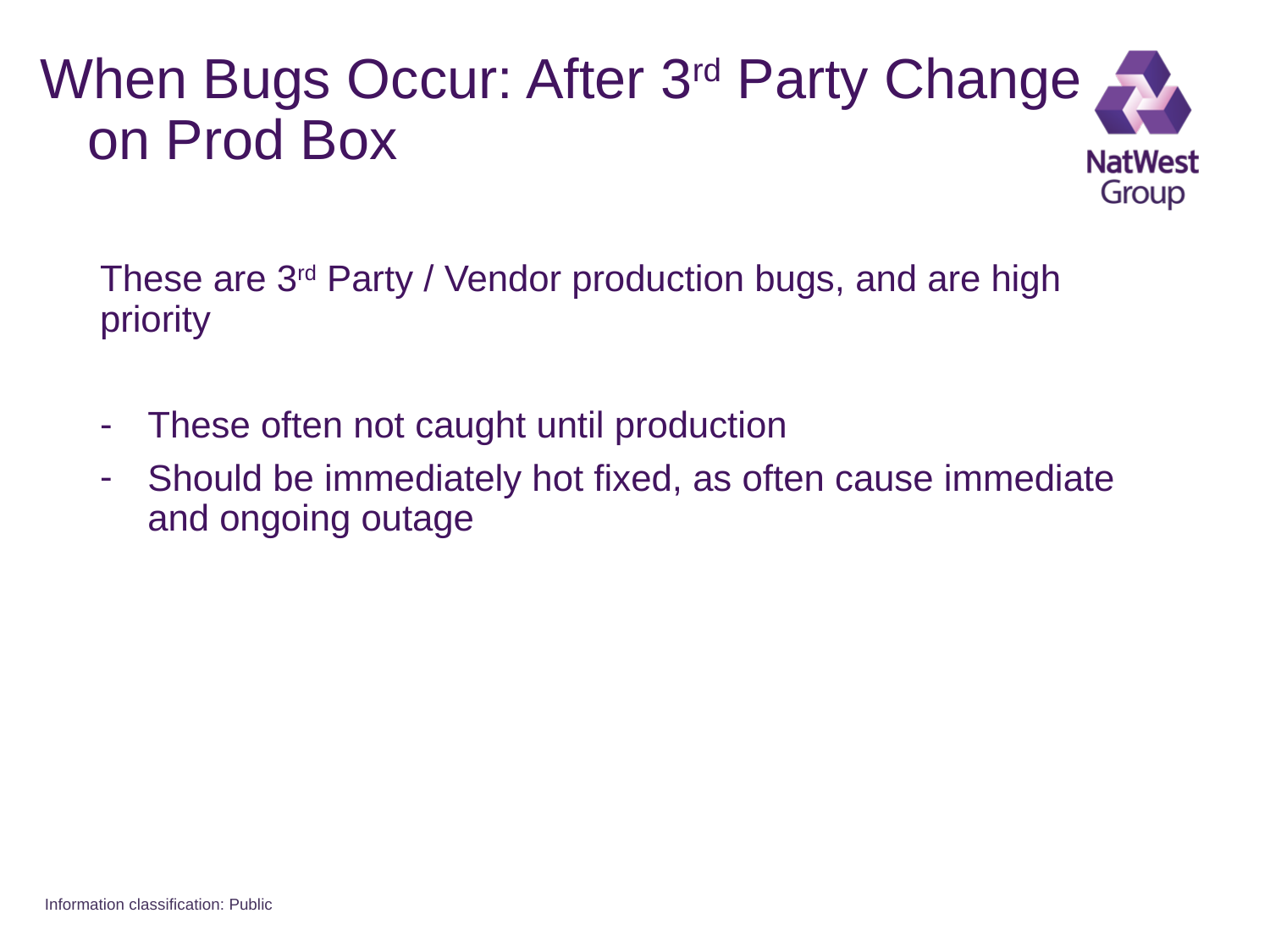

# When Bugs Occur: After 3rd Party Change on Prod Box
These are 3rd Party / Vendor production bugs, and are high priority

These often not caught until production
Should be immediately hot fixed, as often cause immediate and ongoing outage